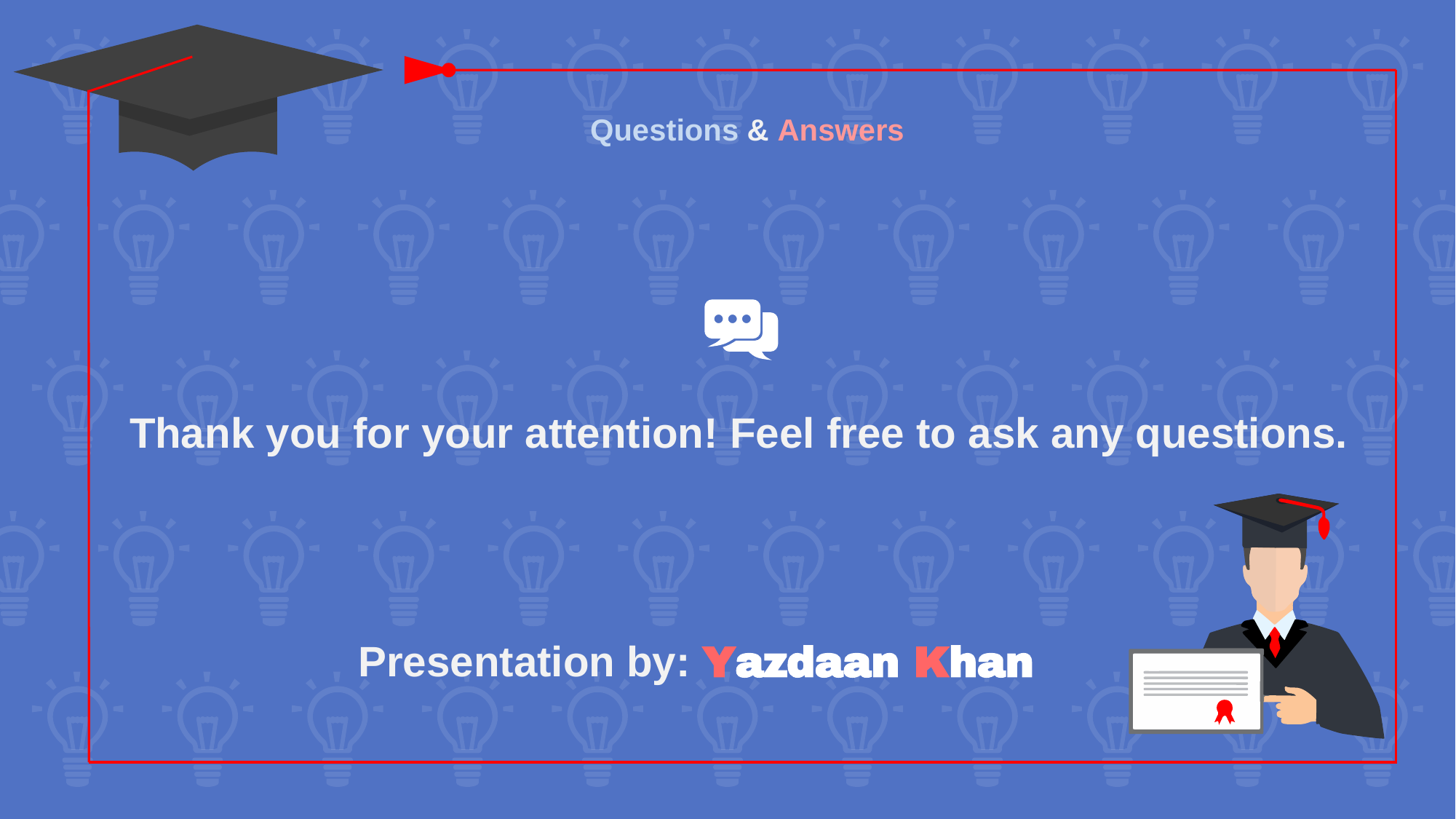

Questions & Answers

Thank you for your attention! Feel free to ask any questions.

Presentation by: Yazdaan Khan